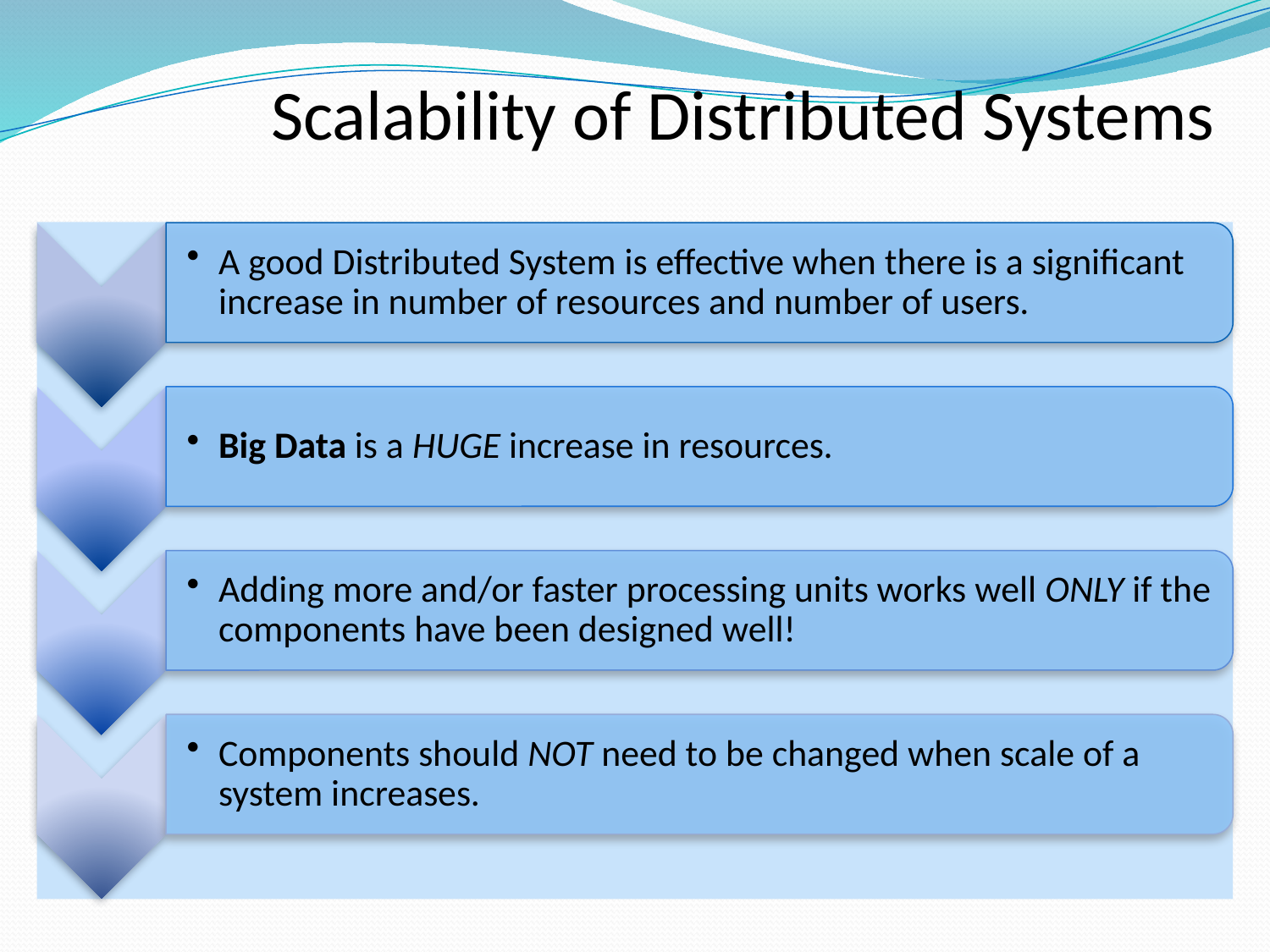

Scalability of Distributed Systems

A good Distributed System is effective when there is a significant increase in number of resources and number of users.

Big Data is a HUGE increase in resources.

Adding more and/or faster processing units works well ONLY if the components have been designed well!

Components should NOT need to be changed when scale of a system increases.